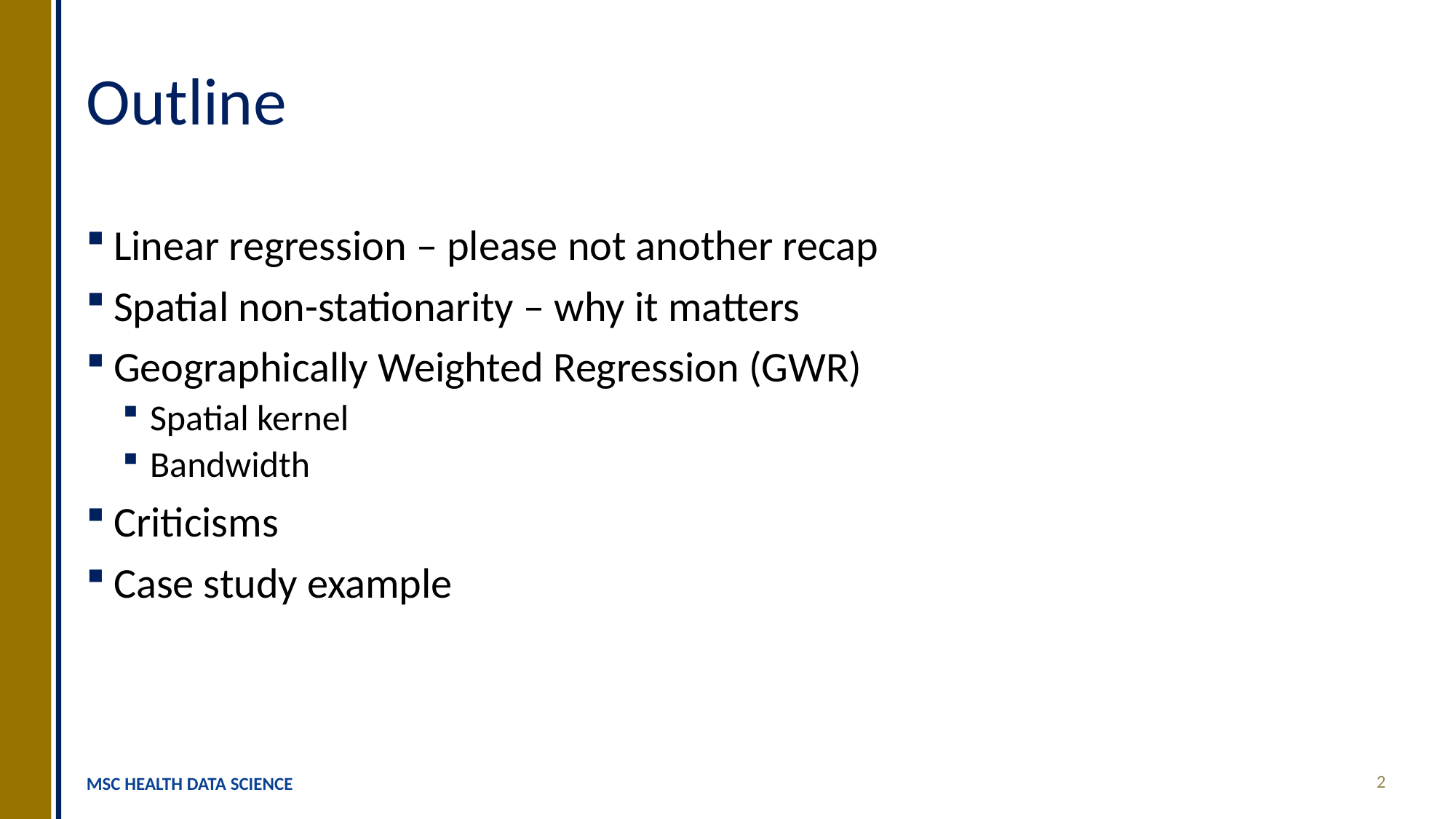

# Outline
Linear regression – please not another recap
Spatial non-stationarity – why it matters
Geographically Weighted Regression (GWR)
Spatial kernel
Bandwidth
Criticisms
Case study example
2
MSC HEALTH DATA SCIENCE